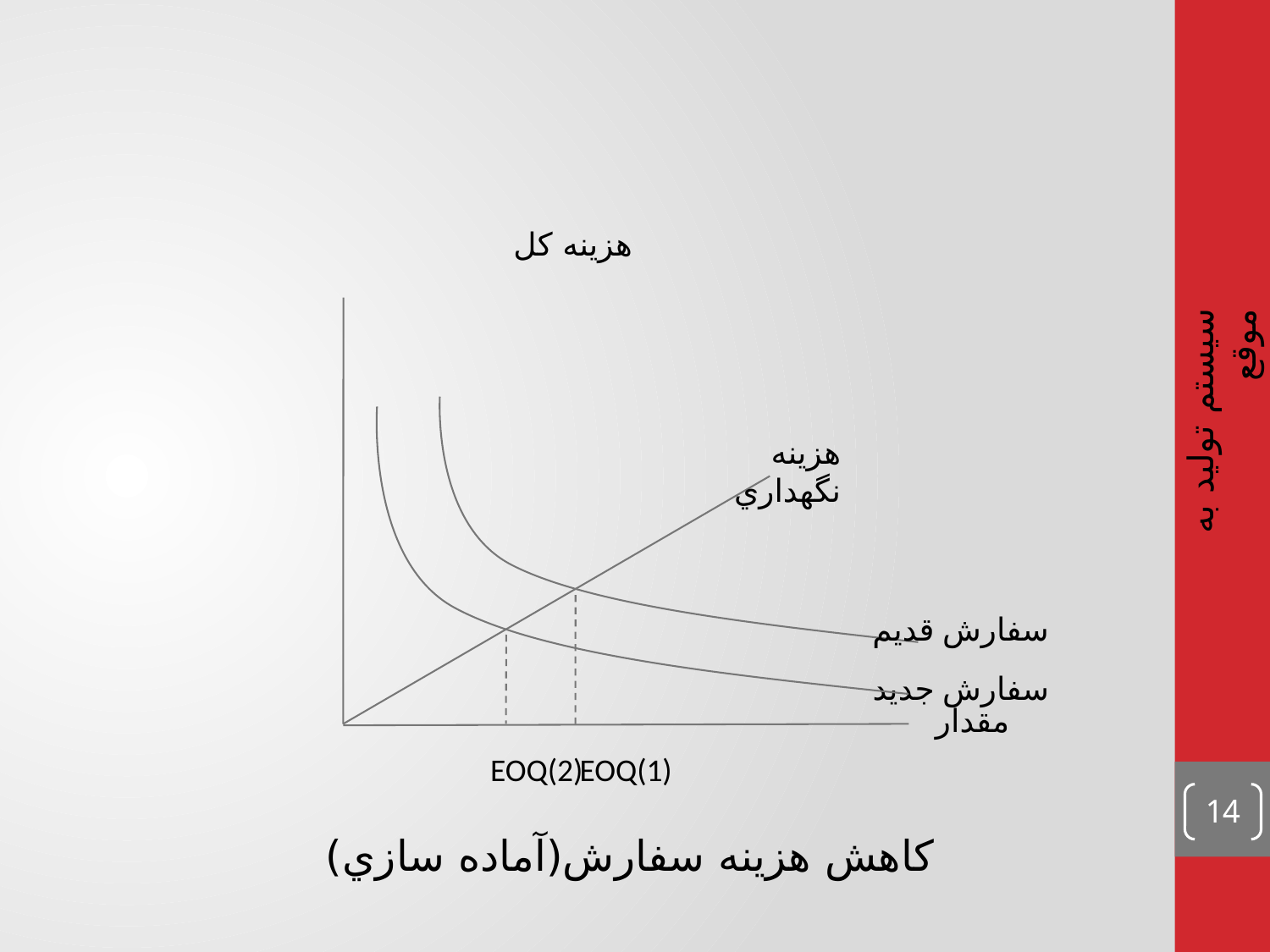

#
هزينه کل

هزينه نگهداري
سیستم تولید به موقع

سفارش قديم
سفارش جديد
مقدار
EOQ(2)
EOQ(1)
14
کاهش هزينه سفارش(آماده سازي)